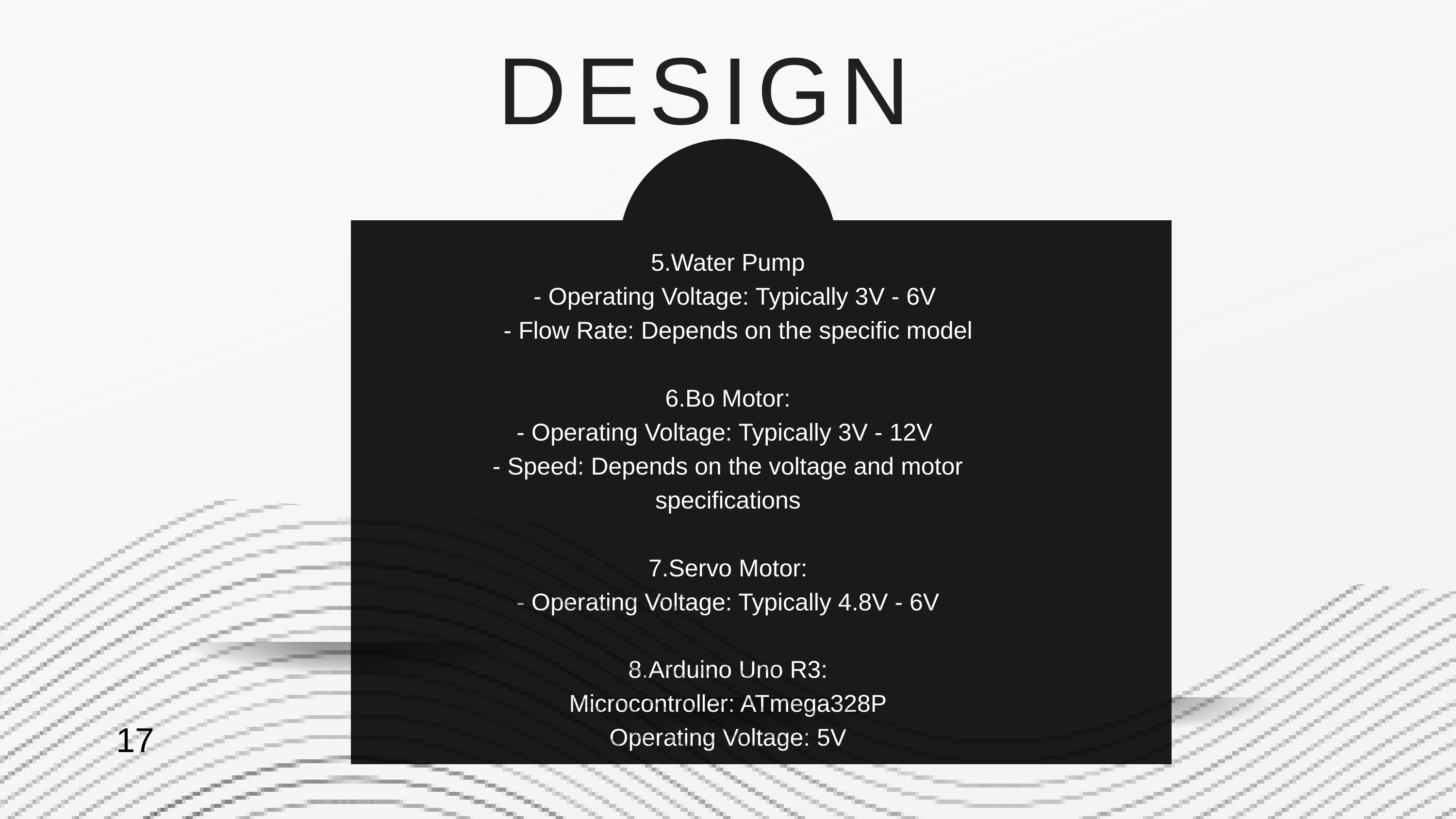

DESIGN

5.Water Pump
  - Operating Voltage: Typically 3V - 6V
   - Flow Rate: Depends on the specific model

6.Bo Motor:
- Operating Voltage: Typically 3V - 12V
- Speed: Depends on the voltage and motor specifications

7.Servo Motor:
- Operating Voltage: Typically 4.8V - 6V

8.Arduino Uno R3:
Microcontroller: ATmega328P
Operating Voltage: 5V

17